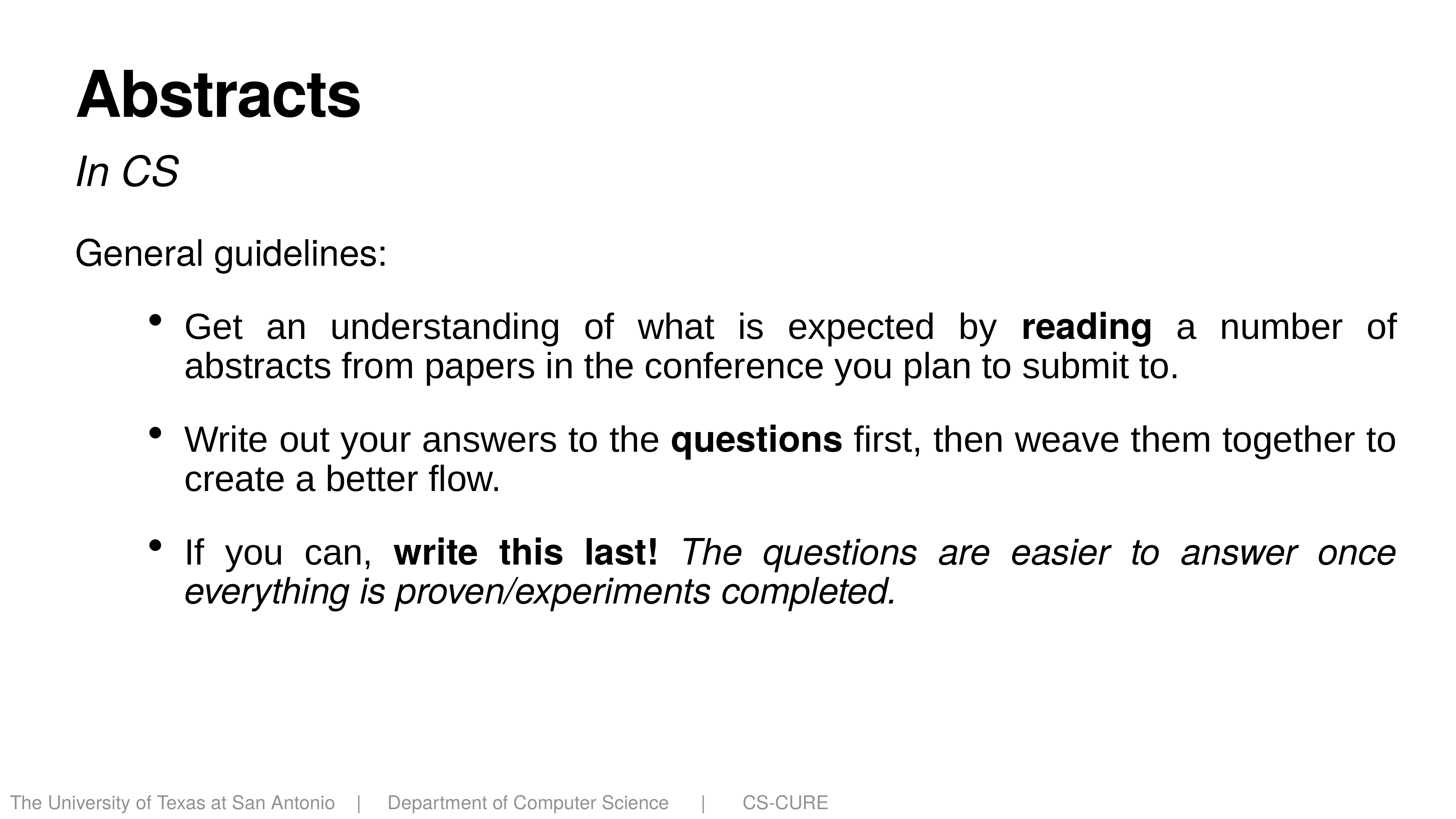

# Abstracts
In CS
General guidelines:
Get an understanding of what is expected by reading a number of abstracts from papers in the conference you plan to submit to.
Write out your answers to the questions first, then weave them together to create a better flow.
If you can, write this last! The questions are easier to answer once everything is proven/experiments completed.
14